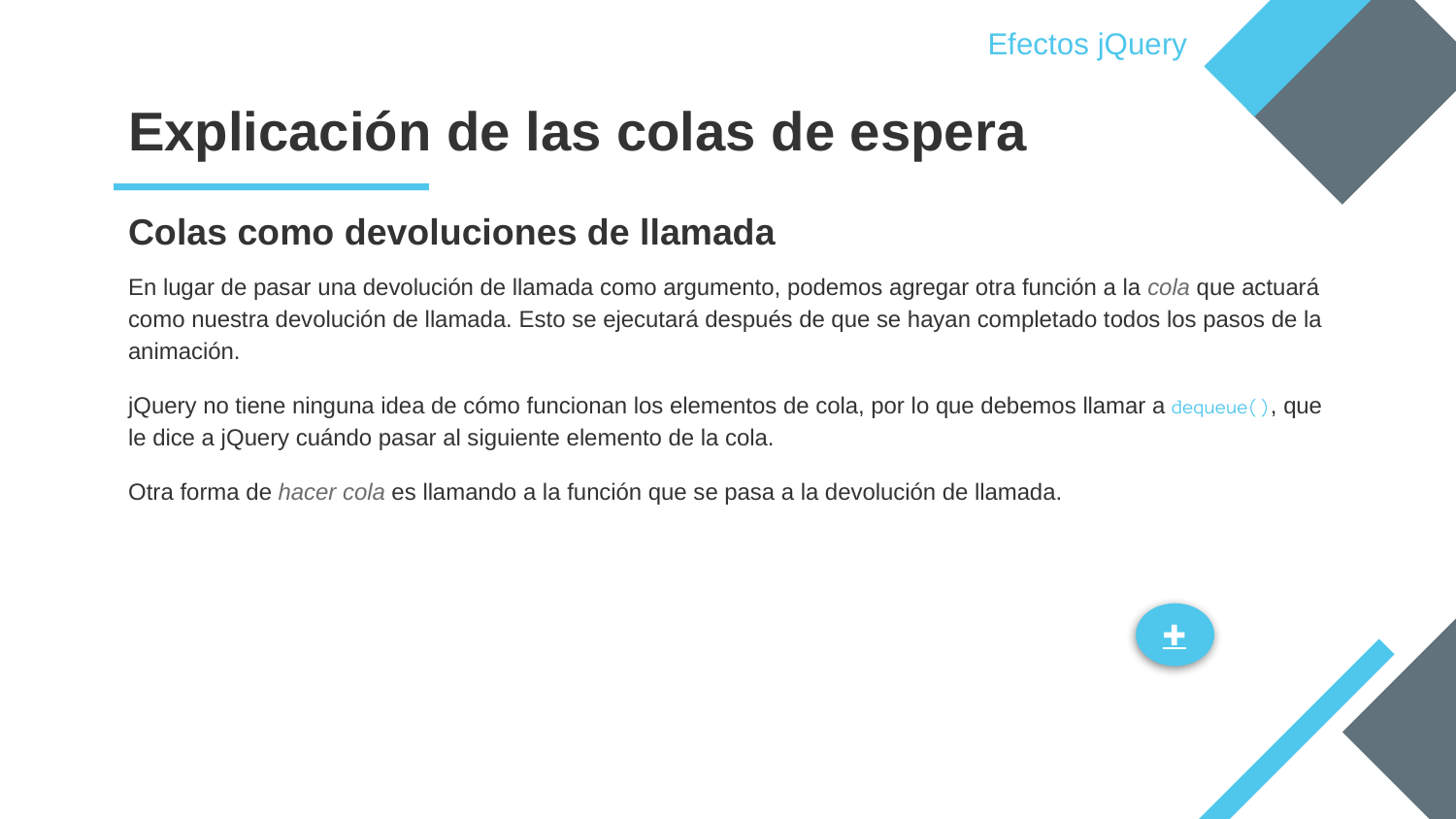

Efectos jQuery
# Explicación de las colas de espera
Colas como devoluciones de llamada
En lugar de pasar una devolución de llamada como argumento, podemos agregar otra función a la cola que actuará como nuestra devolución de llamada. Esto se ejecutará después de que se hayan completado todos los pasos de la animación.
jQuery no tiene ninguna idea de cómo funcionan los elementos de cola, por lo que debemos llamar a dequeue(), que le dice a jQuery cuándo pasar al siguiente elemento de la cola.
Otra forma de hacer cola es llamando a la función que se pasa a la devolución de llamada.

✚